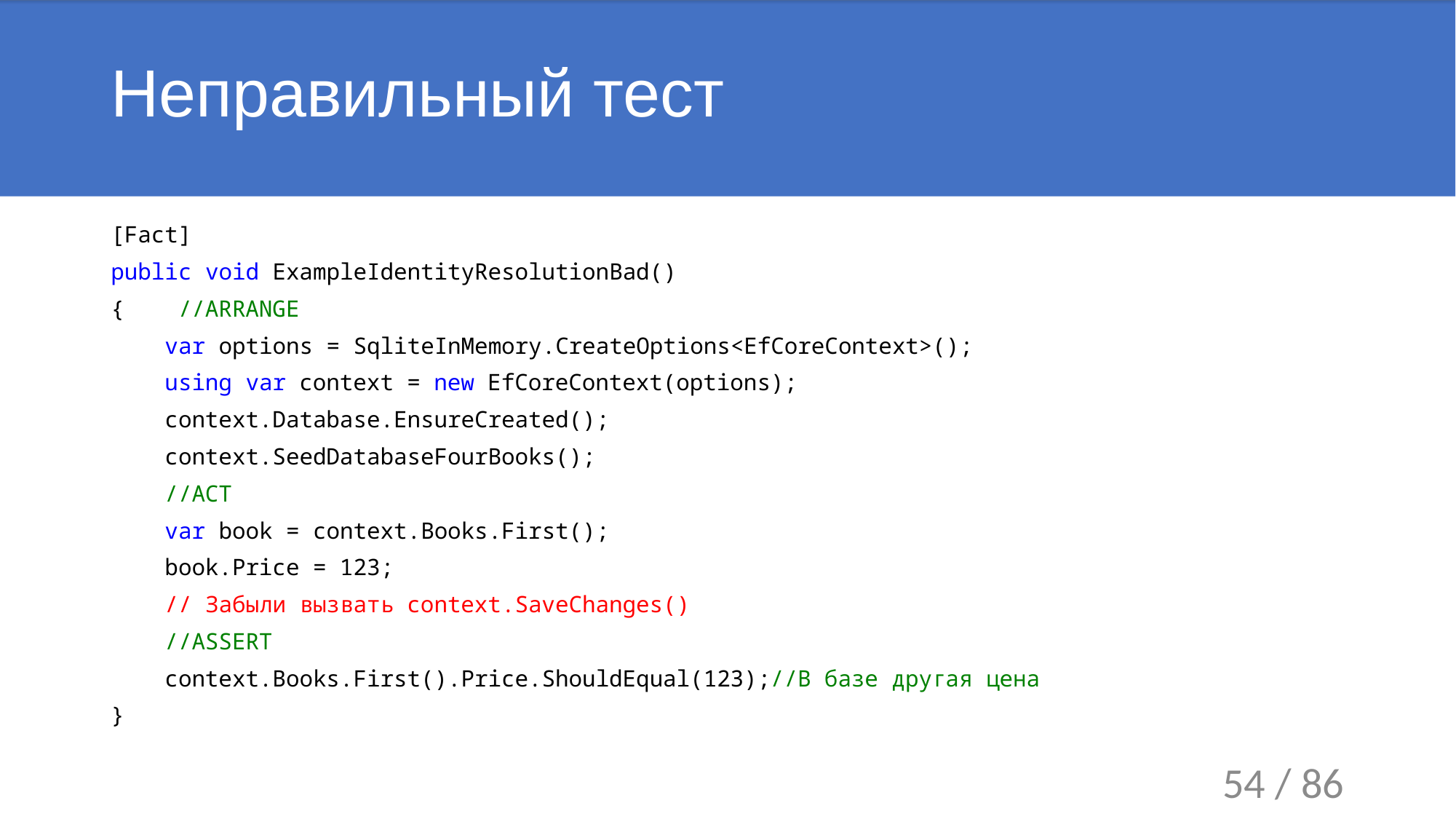

# Неправильный тест
[Fact]
public void ExampleIdentityResolutionBad()
{    //ARRANGE
    var options = SqliteInMemory.CreateOptions<EfCoreContext>();
    using var context = new EfCoreContext(options);
    context.Database.EnsureCreated();
    context.SeedDatabaseFourBooks();
    //ACT
    var book = context.Books.First();
    book.Price = 123;
    // Забыли вызвать context.SaveChanges()
    //ASSERT
    context.Books.First().Price.ShouldEqual(123);//В базе другая цена
}
54